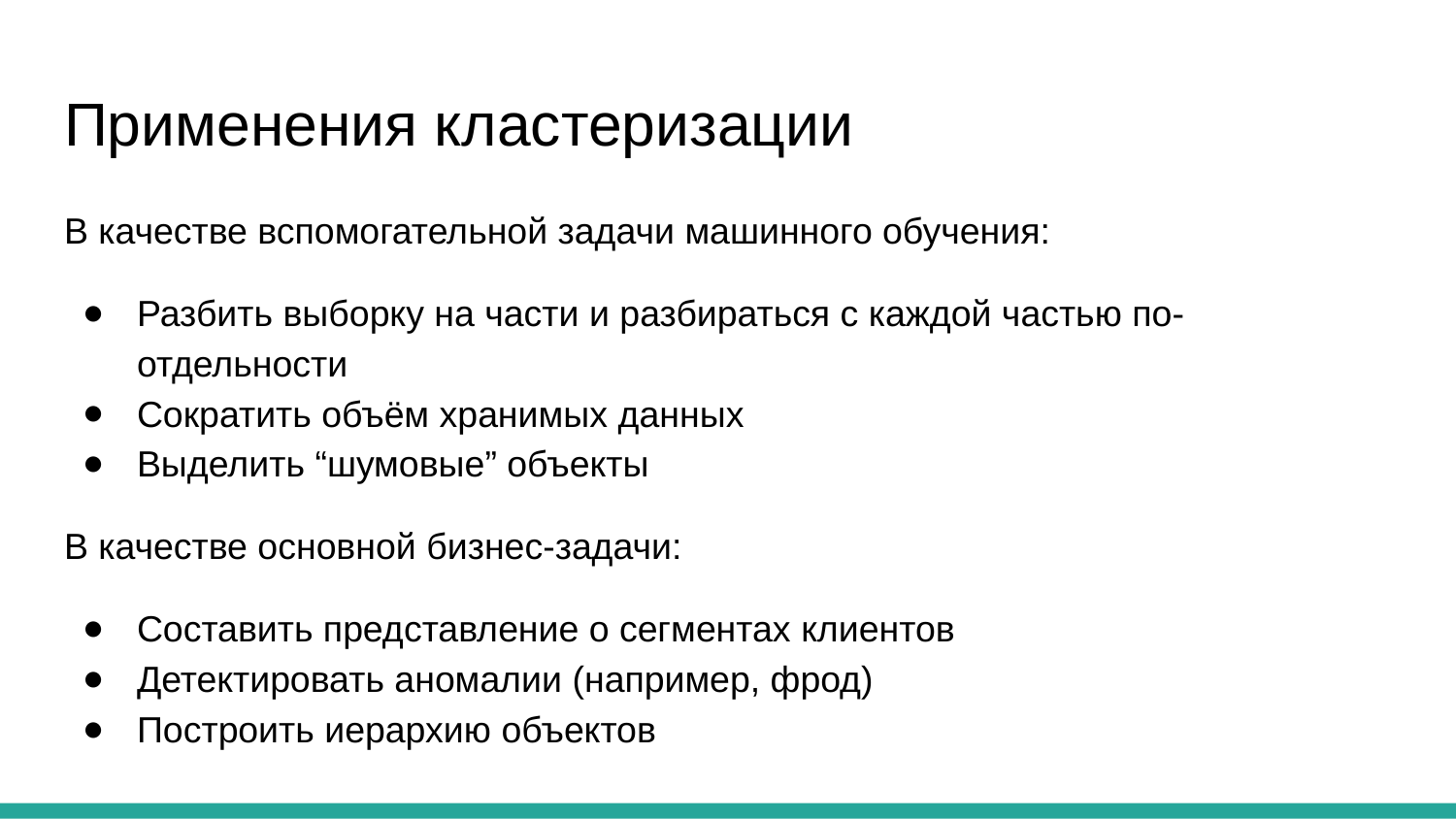

# Применения кластеризации
В качестве вспомогательной задачи машинного обучения:
Разбить выборку на части и разбираться с каждой частью по-отдельности
Сократить объём хранимых данных
Выделить “шумовые” объекты
В качестве основной бизнес-задачи:
Составить представление о сегментах клиентов
Детектировать аномалии (например, фрод)
Построить иерархию объектов